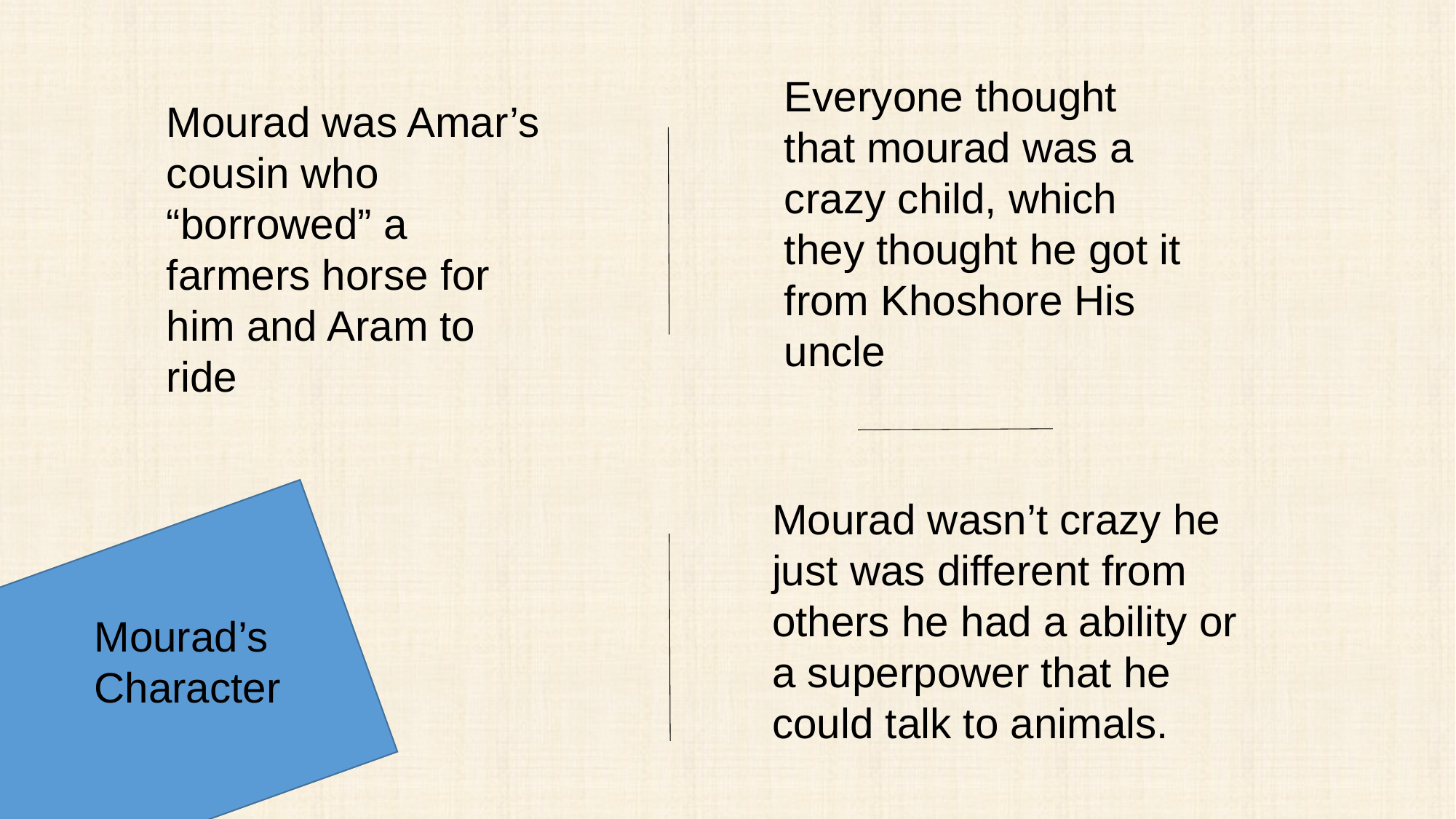

Everyone thought that mourad was a crazy child, which they thought he got it from Khoshore His uncle

Mourad was Amar’s cousin who “borrowed” a farmers horse for him and Aram to ride

Mourad wasn’t crazy he just was different from others he had a ability or a superpower that he could talk to animals.

Mourad’s
Character